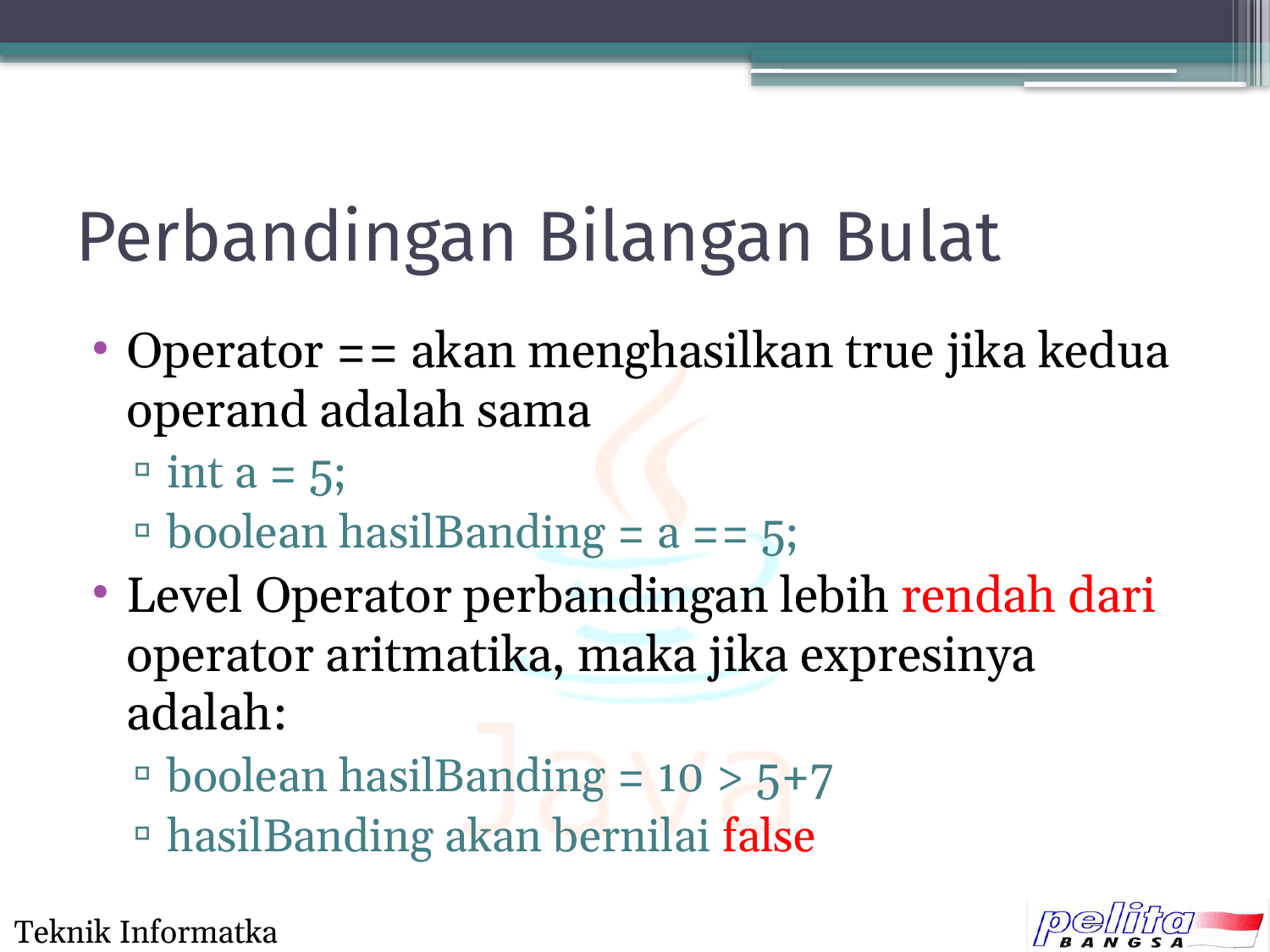

# Perbandingan Bilangan Bulat
Operator == akan menghasilkan true jika kedua operand adalah sama
int a = 5;
boolean hasilBanding = a == 5;
Level Operator perbandingan lebih rendah dari operator aritmatika, maka jika expresinya adalah:
boolean hasilBanding = 10 > 5+7
hasilBanding akan bernilai false